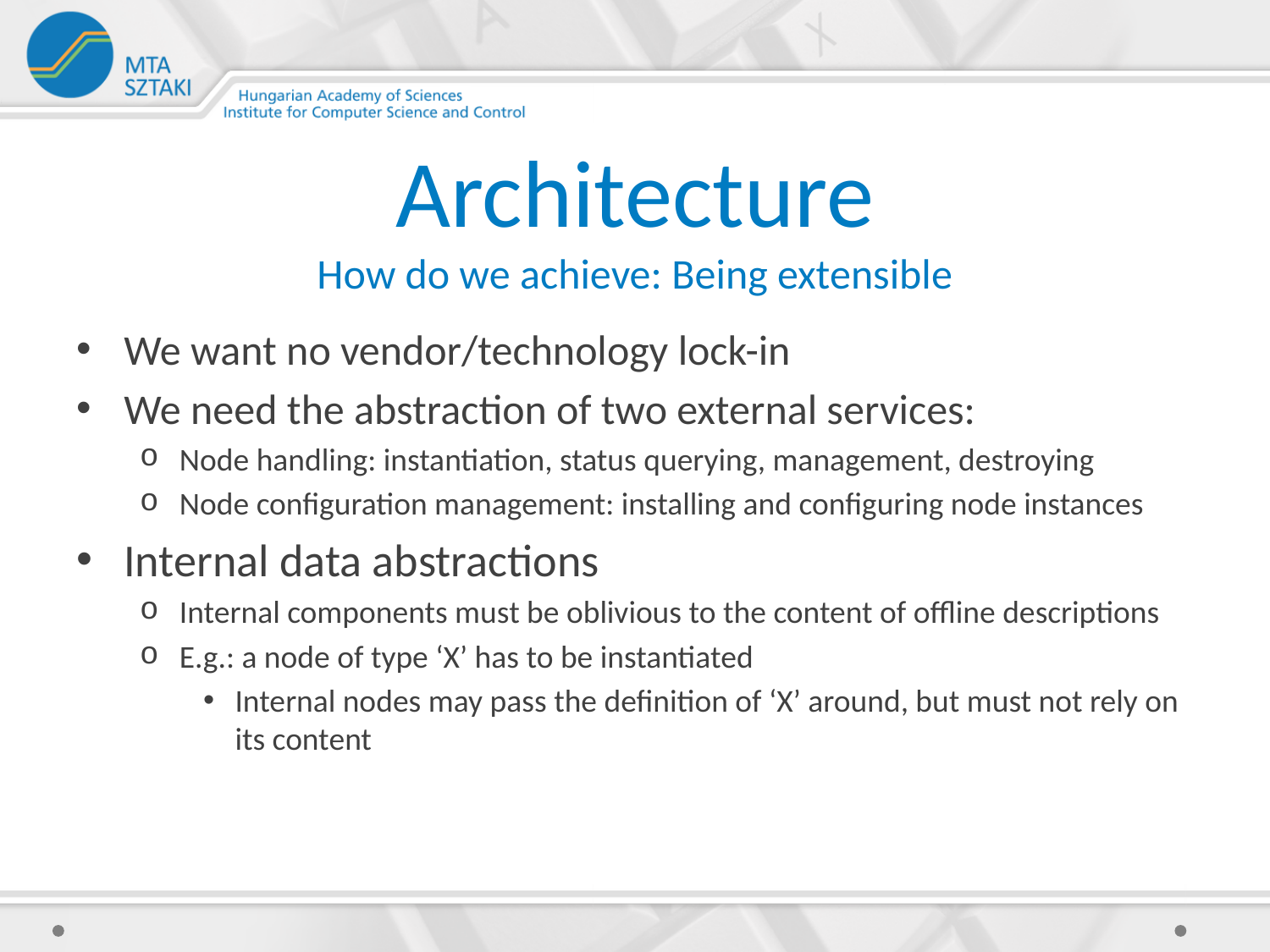

# Architecture How do we achieve: Being extensible
We want no vendor/technology lock-in
We need the abstraction of two external services:
Node handling: instantiation, status querying, management, destroying
Node configuration management: installing and configuring node instances
Internal data abstractions
Internal components must be oblivious to the content of offline descriptions
E.g.: a node of type ‘X’ has to be instantiated
Internal nodes may pass the definition of ‘X’ around, but must not rely on its content